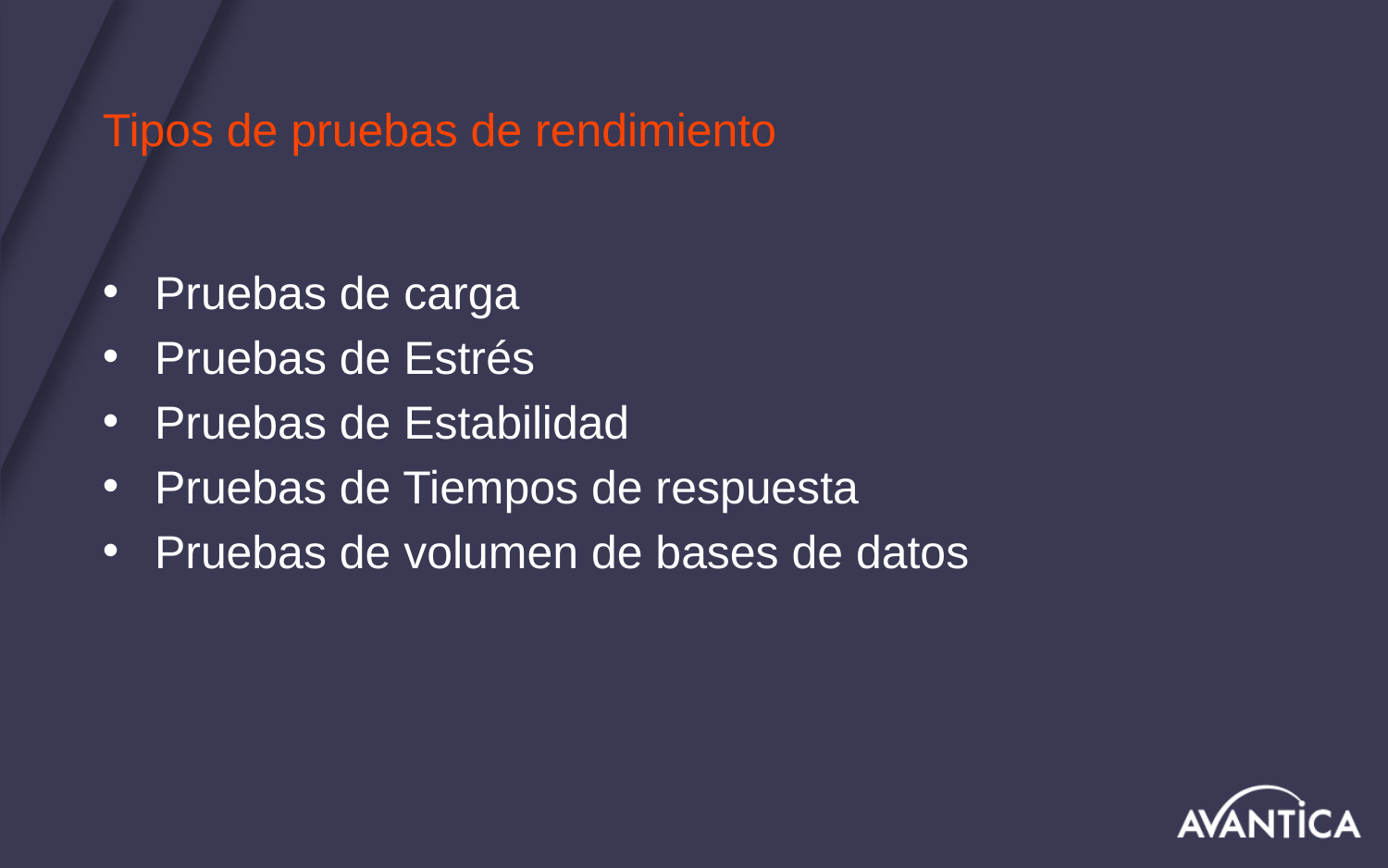

# Tipos de pruebas de rendimiento
Pruebas de carga
Pruebas de Estrés
Pruebas de Estabilidad
Pruebas de Tiempos de respuesta
Pruebas de volumen de bases de datos